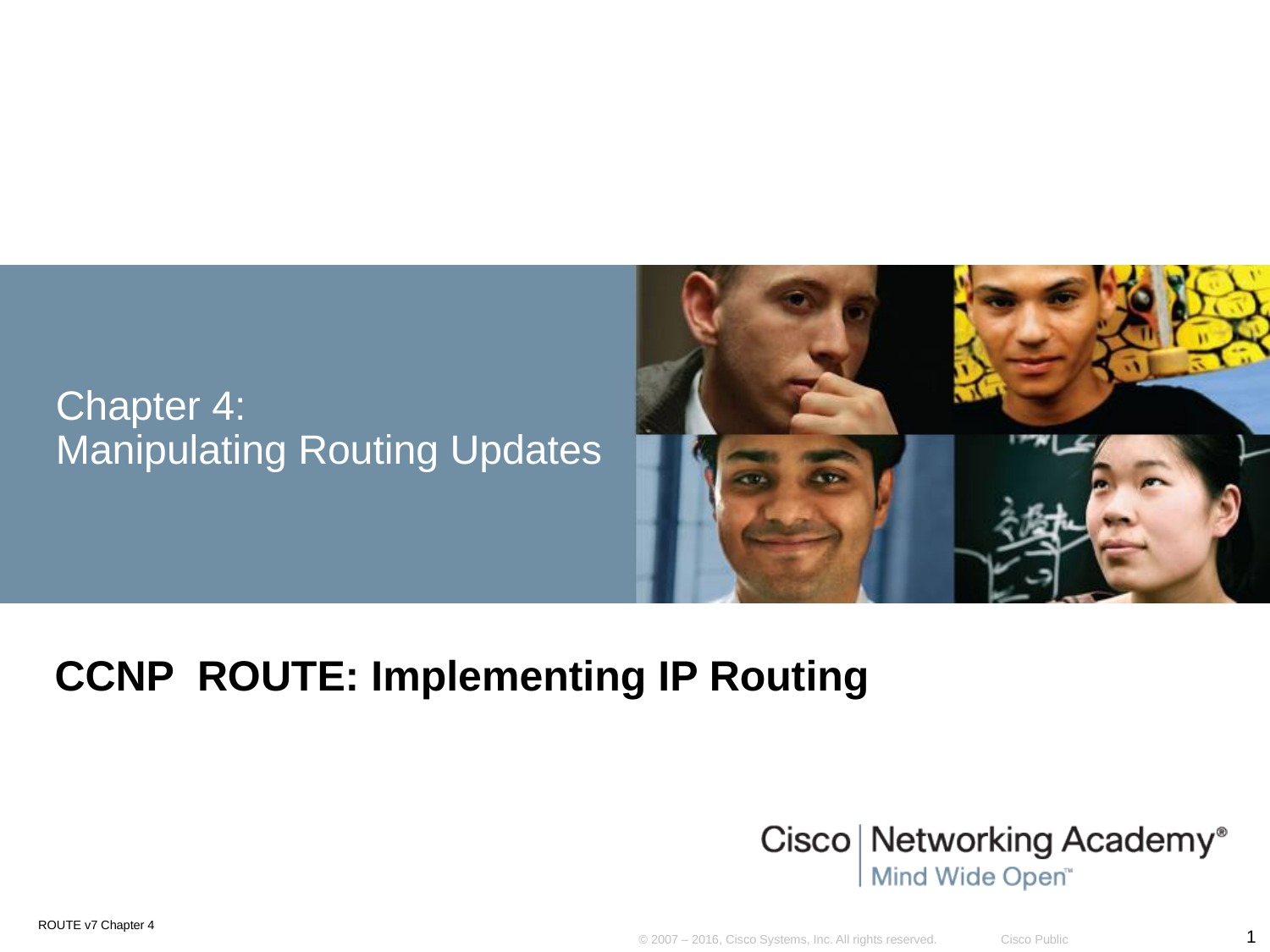

# Chapter 4: Manipulating Routing Updates
CCNP  ROUTE: Implementing IP Routing